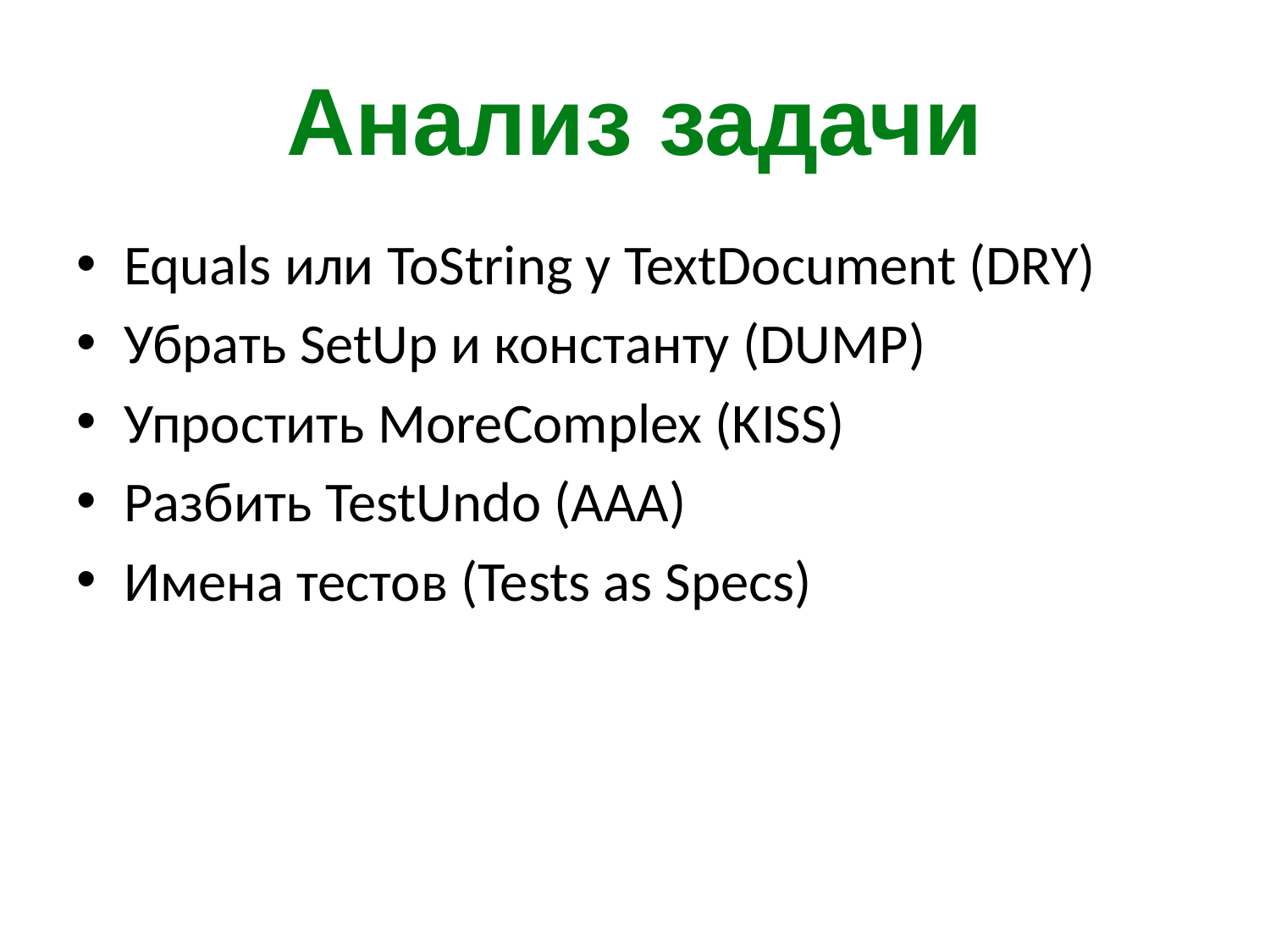

# Анализ задачи
Equals или ToString у TextDocument (DRY)
Убрать SetUp и константу (DUMP)
Упростить MoreComplex (KISS)
Разбить TestUndo (AAA)
Имена тестов (Tests as Specs)